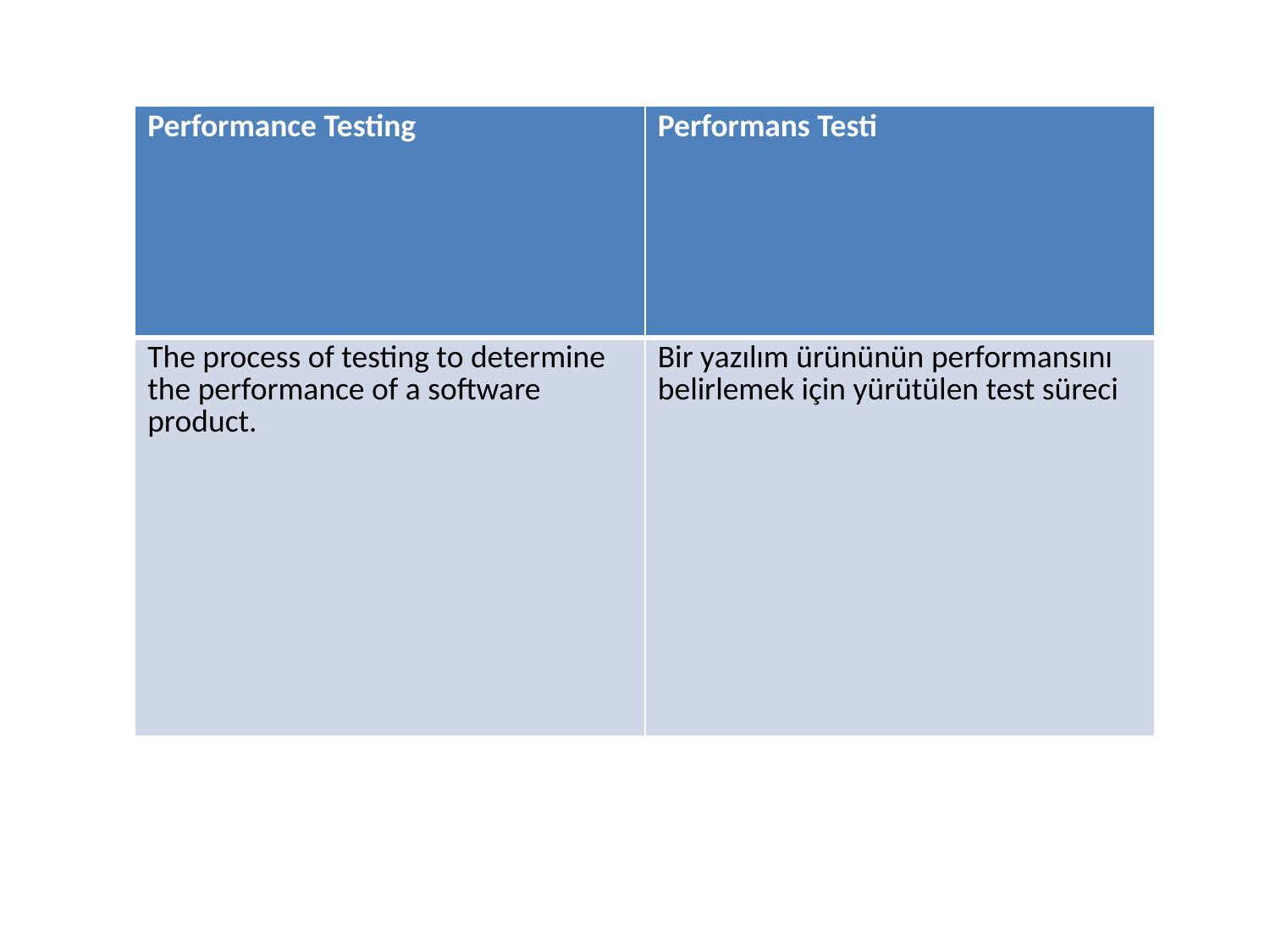

| Performance Testing | Performans Testi |
| --- | --- |
| The process of testing to determine the performance of a software product. | Bir yazılım ürününün performansını belirlemek için yürütülen test süreci |